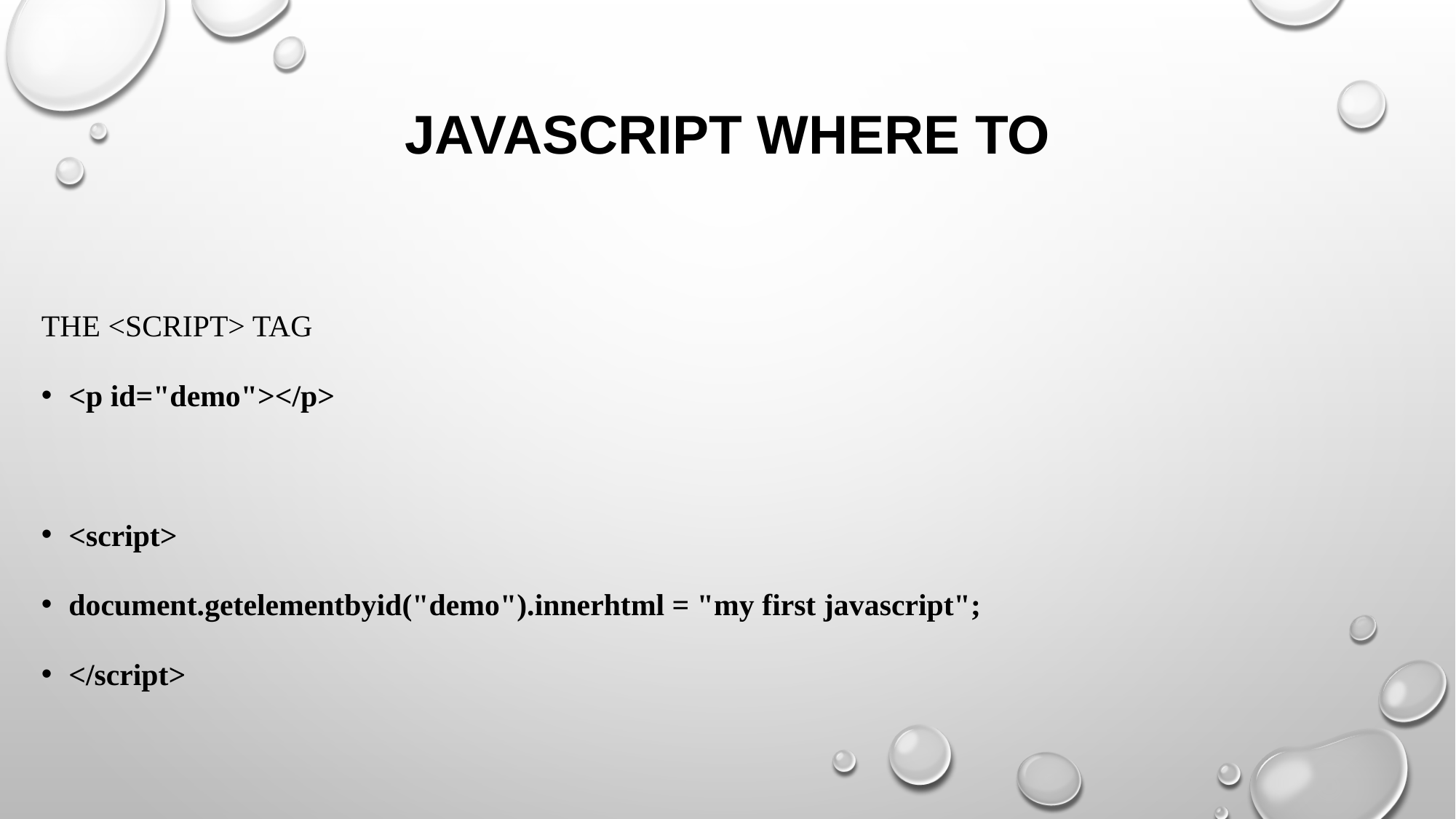

# JavaScript Where To
The <script> Tag
<p id="demo"></p>

<script>
document.getelementbyid("demo").innerhtml = "my first javascript";
</script>